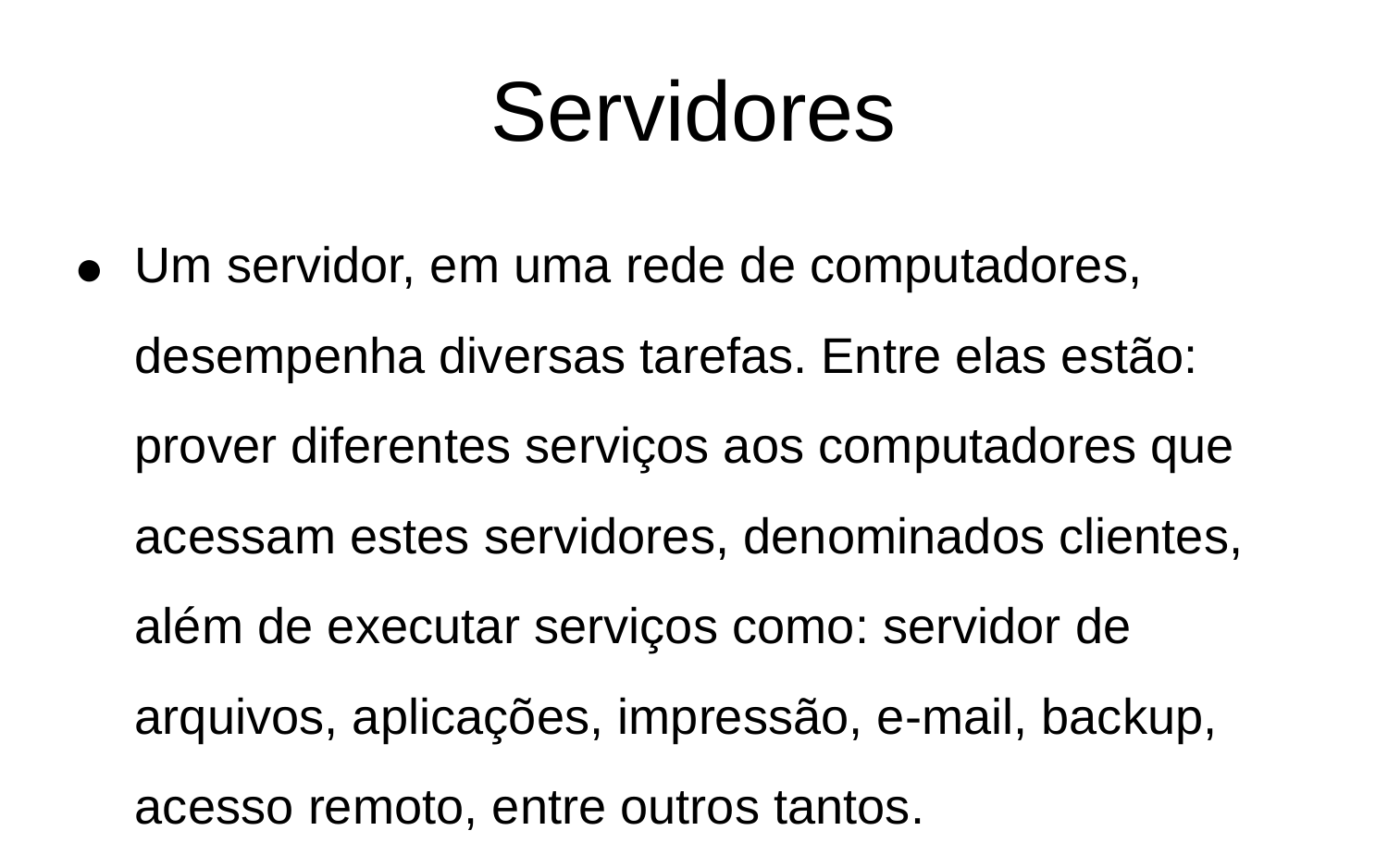

Servidores
Um servidor, em uma rede de computadores, desempenha diversas tarefas. Entre elas estão: prover diferentes serviços aos computadores que acessam estes servidores, denominados clientes, além de executar serviços como: servidor de arquivos, aplicações, impressão, e-mail, backup, acesso remoto, entre outros tantos.